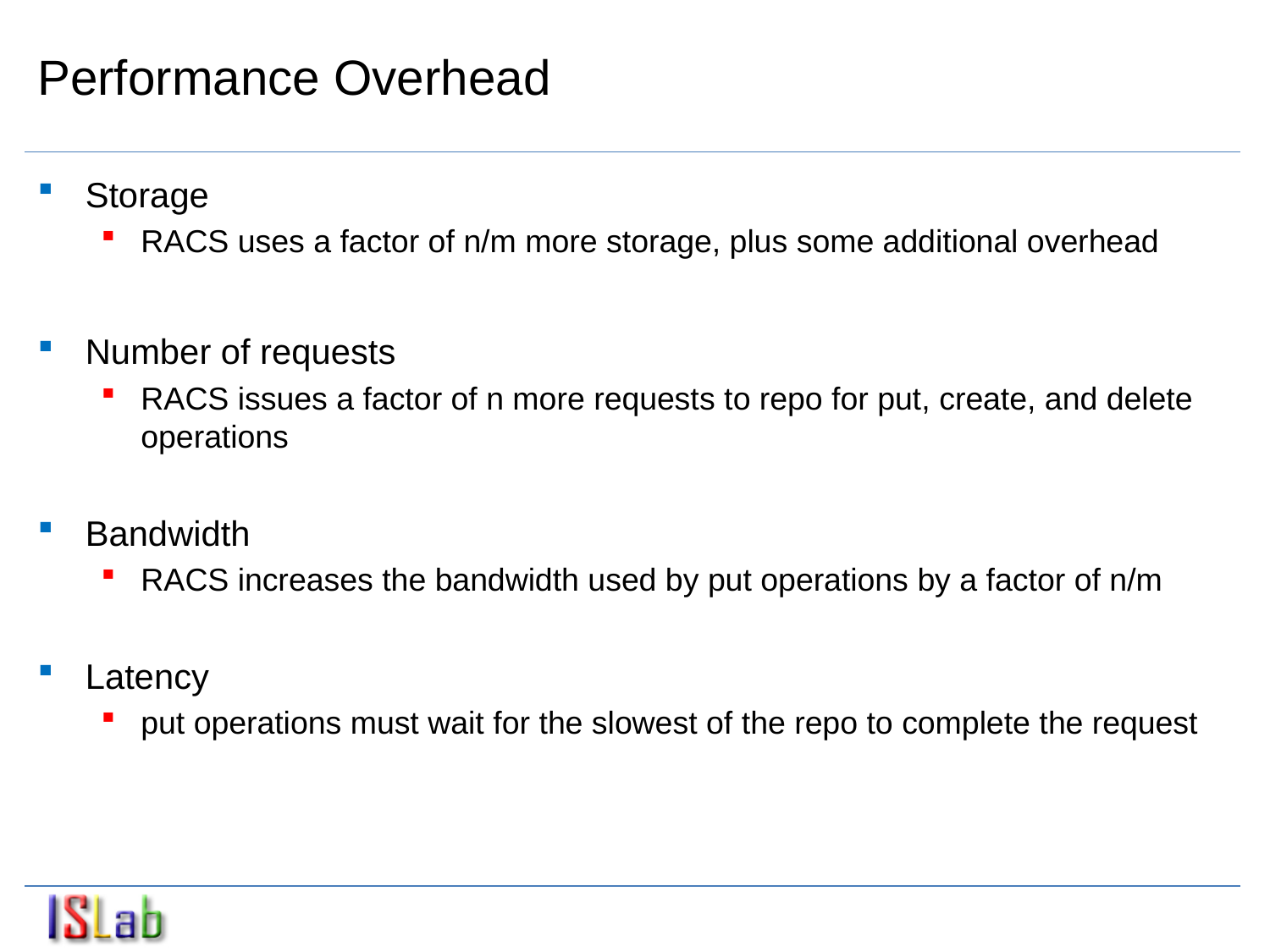

# Performance Overhead
Storage
RACS uses a factor of n/m more storage, plus some additional overhead

Number of requests
RACS issues a factor of n more requests to repo for put, create, and delete operations

Bandwidth
RACS increases the bandwidth used by put operations by a factor of n/m

Latency
put operations must wait for the slowest of the repo to complete the request